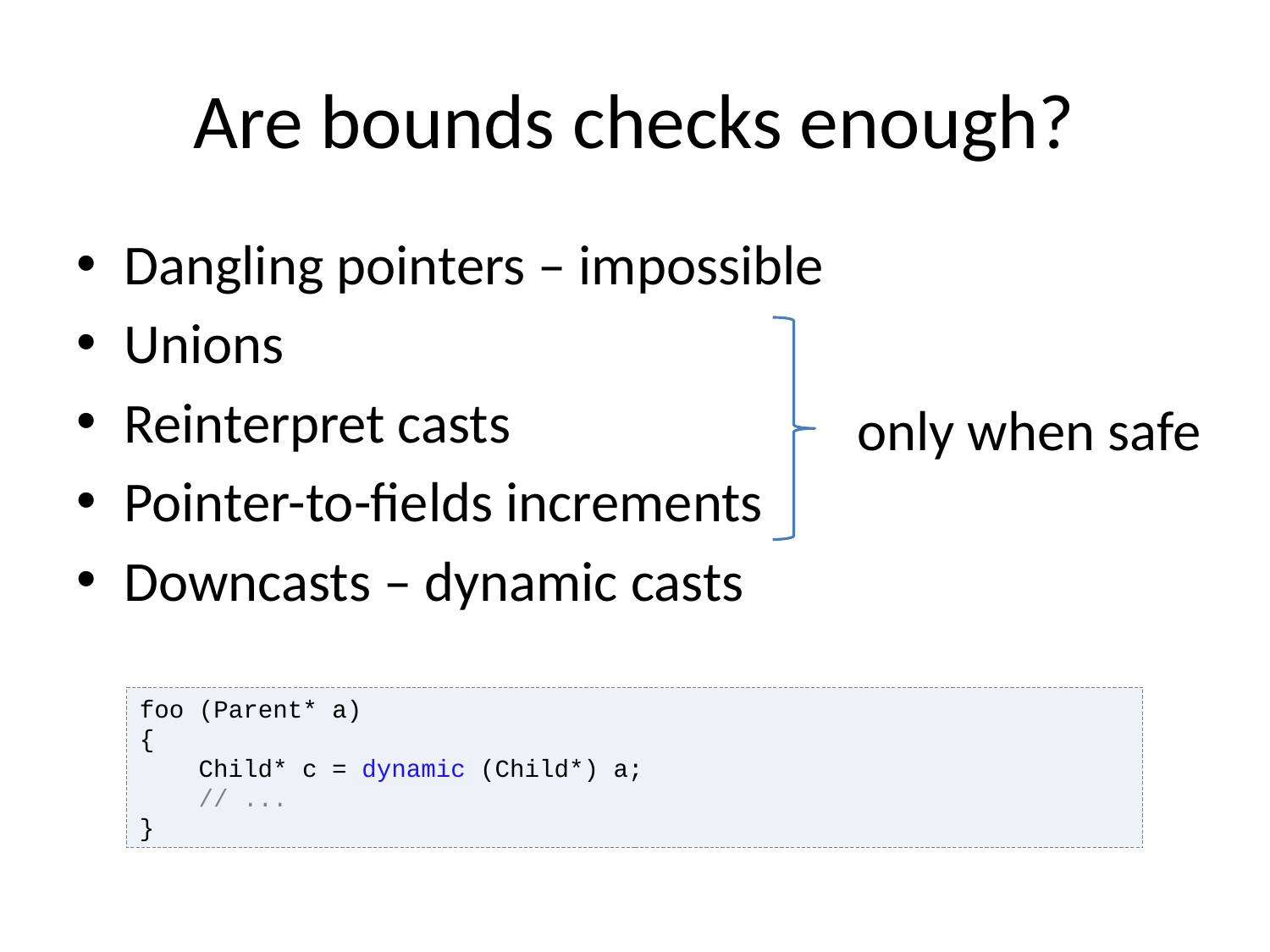

# Are bounds checks enough?
Dangling pointers – impossible
Unions
Reinterpret casts
Pointer-to-fields increments
Downcasts – dynamic casts

only when safe
foo (Parent* a)
{
    Child* c = dynamic (Child*) a;
    // ...
}